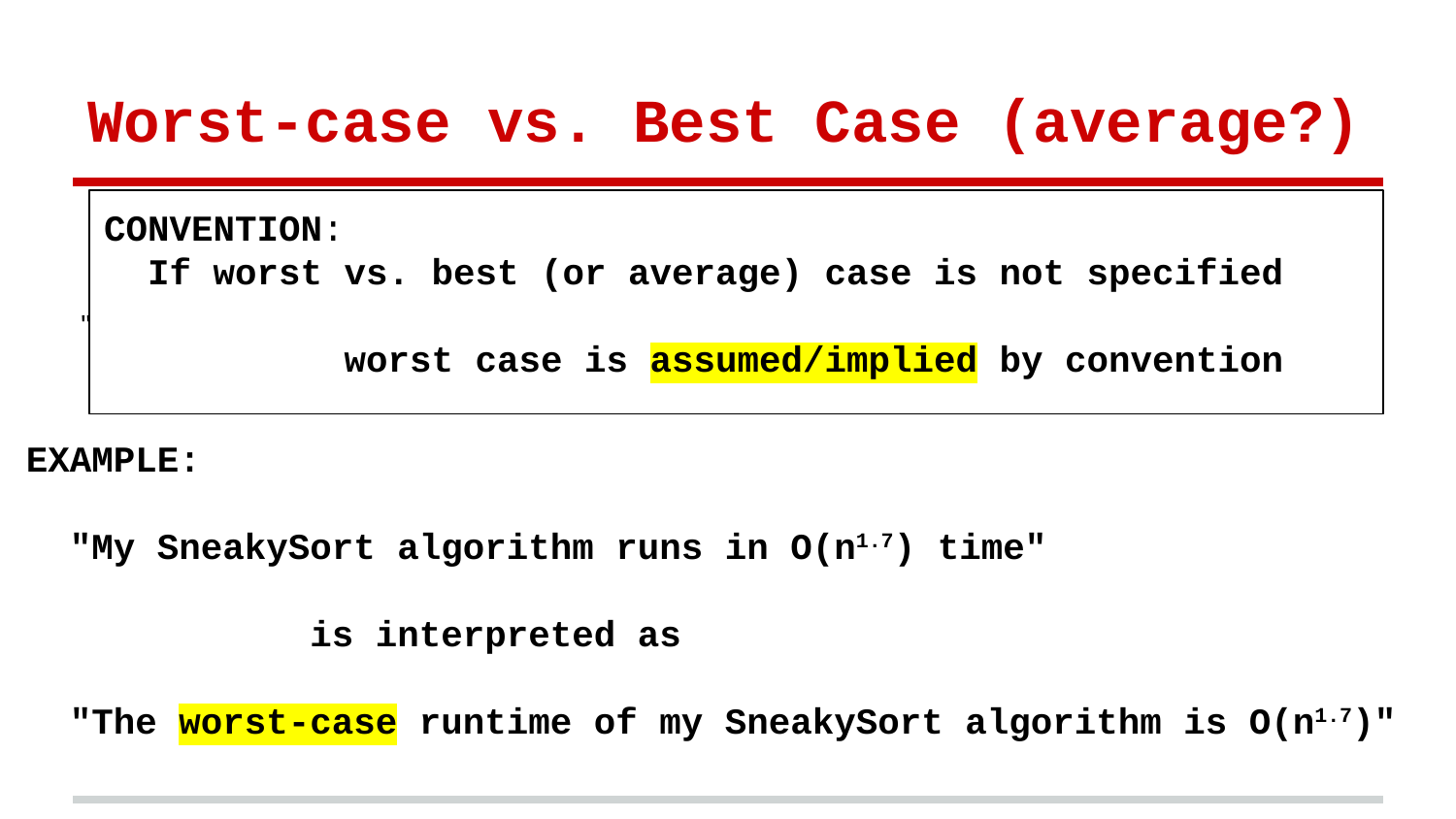

# Worst-case vs. Best Case (average?)
CONVENTION:
  If worst vs. best (or average) case is not specified

           worst case is assumed/implied by convention

"
EXAMPLE:

  "My SneakySort algorithm runs in O(n1.7) time"

             is interpreted as

  "The worst-case runtime of my SneakySort algorithm is O(n1.7)"